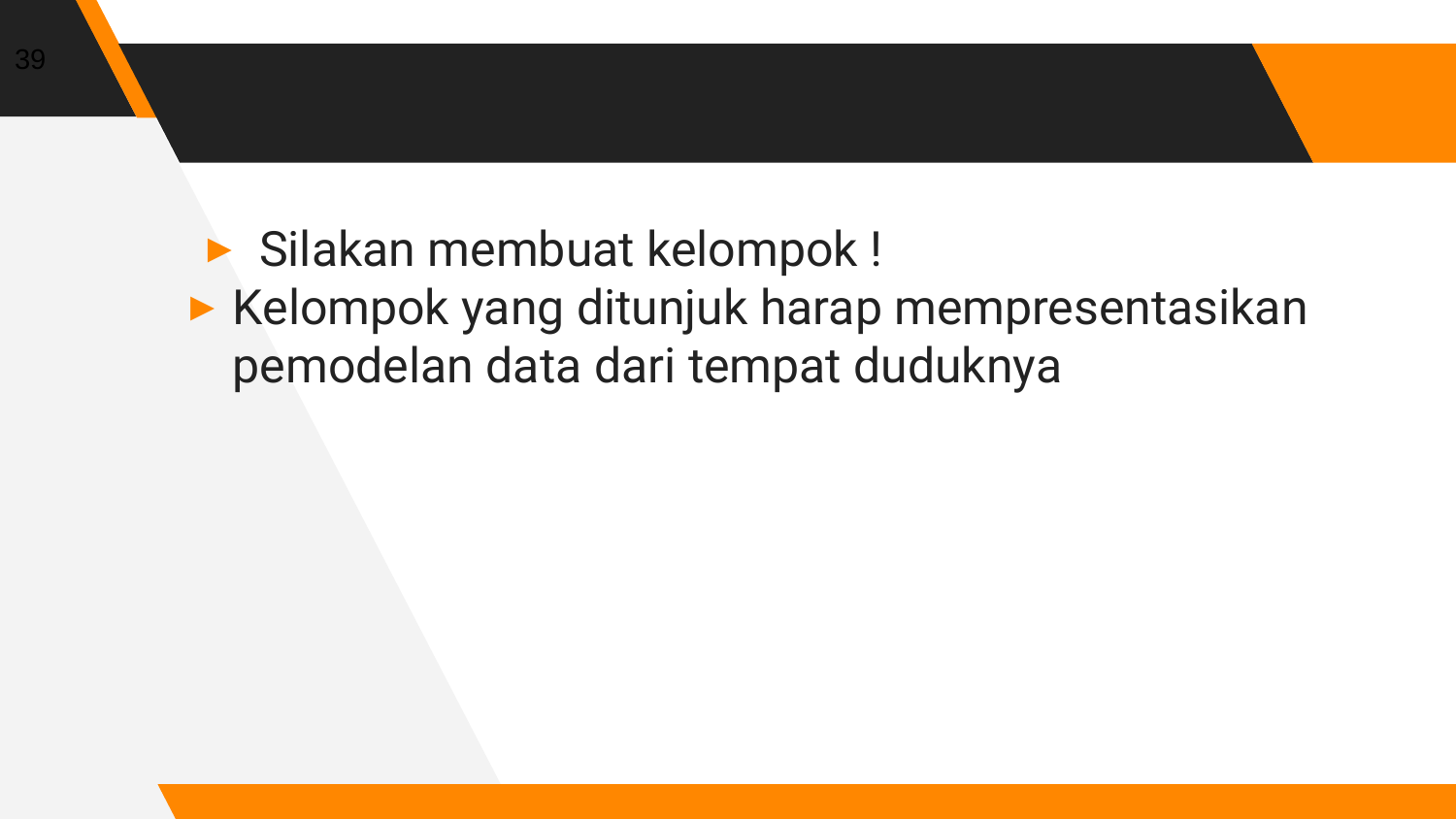

39
#
Silakan membuat kelompok !
Kelompok yang ditunjuk harap mempresentasikan pemodelan data dari tempat duduknya